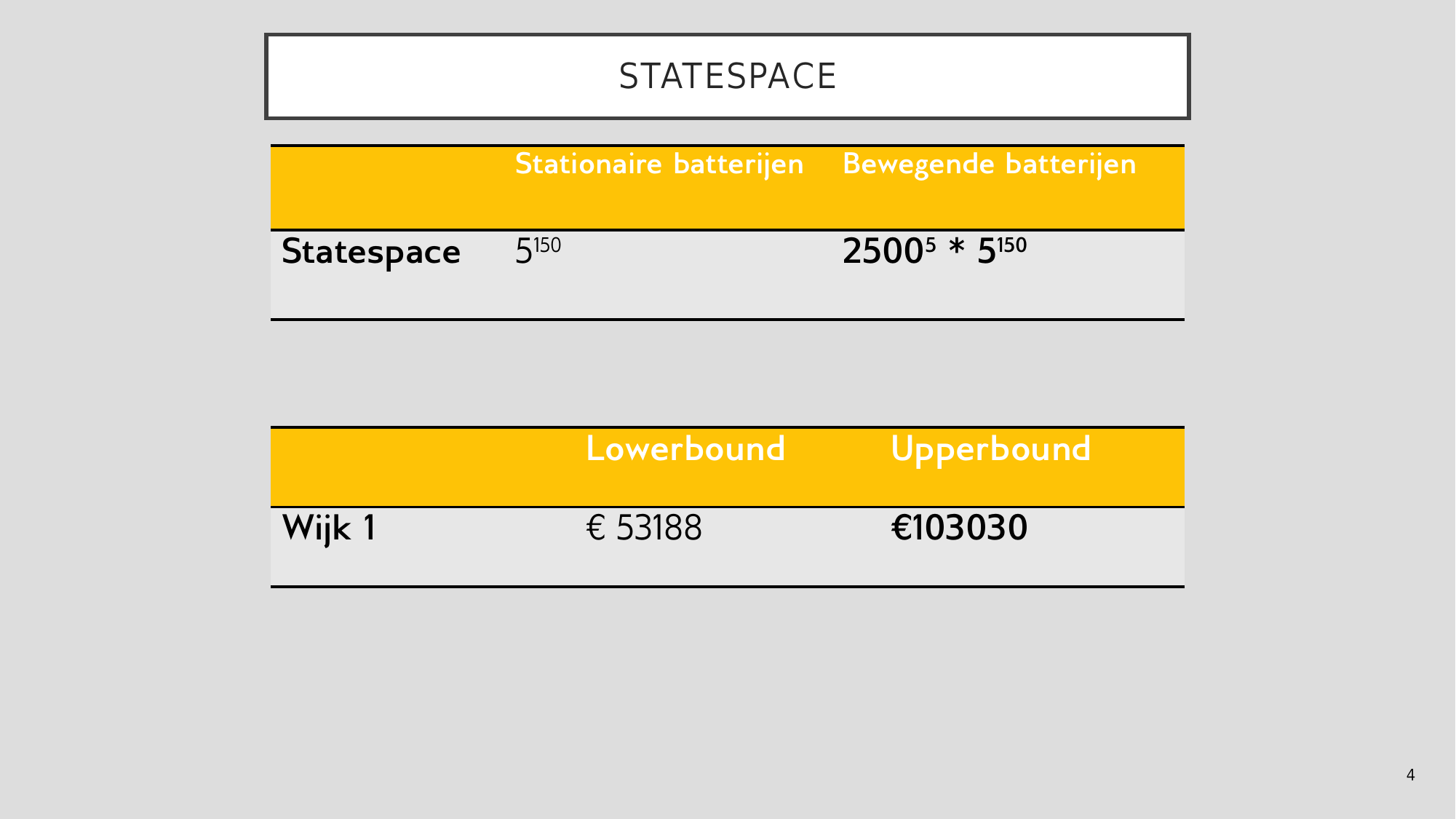

STATESPACE
|  | Stationaire batterijen | Bewegende batterijen |
| --- | --- | --- |
| Statespace | 5150 | 25005 \* 5150 |

|  | Lowerbound | Upperbound |
| --- | --- | --- |
| Wijk 1 | € 53188 | €103030 |
4